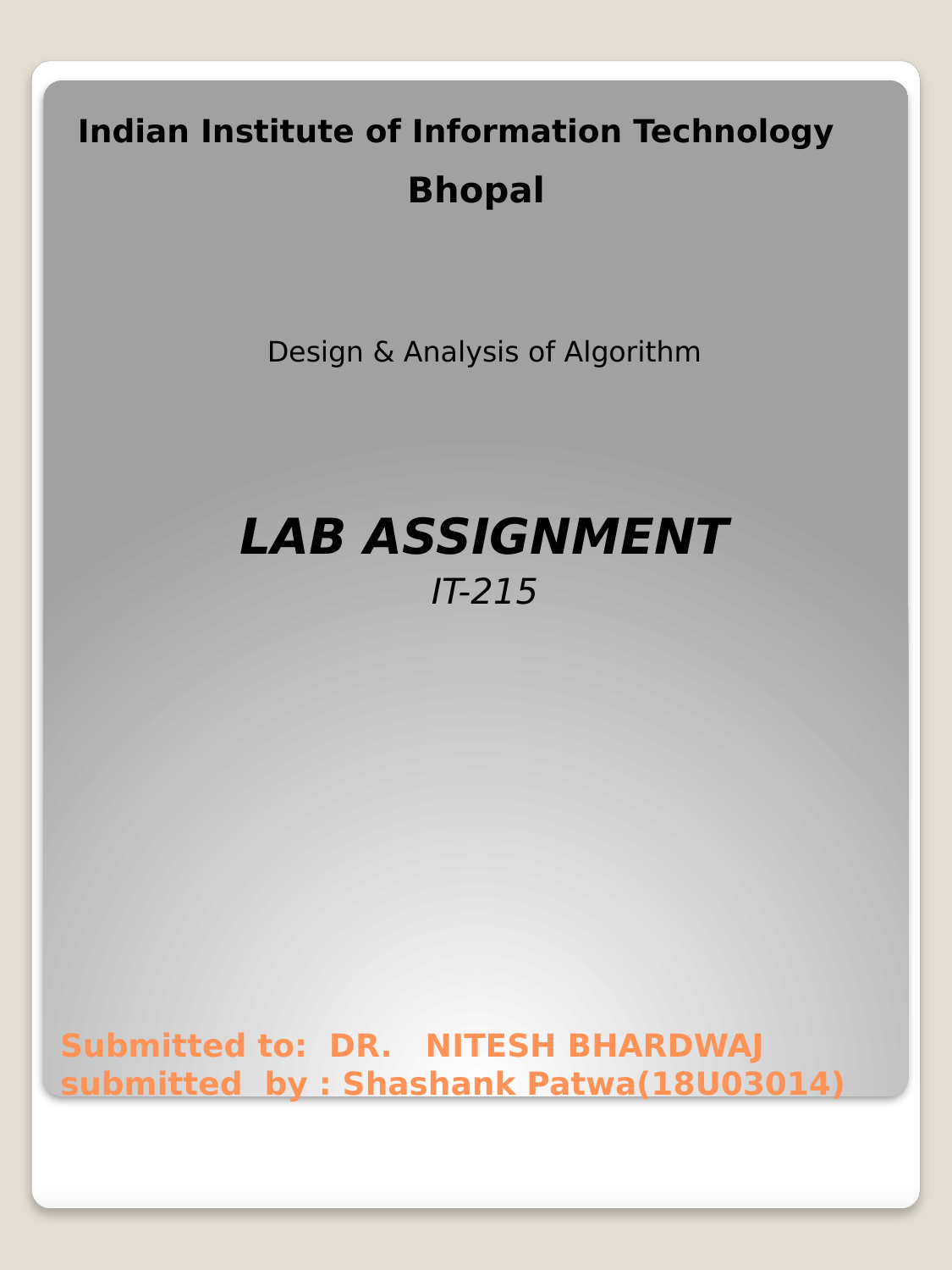

Indian Institute of Information Technology
Bhopal

Design & Analysis of Algorithm

LAB ASSIGNMENT
IT-215
# Submitted to:  DR.   NITESH BHARDWAJ submitted  by : Shashank Patwa(18U03014)